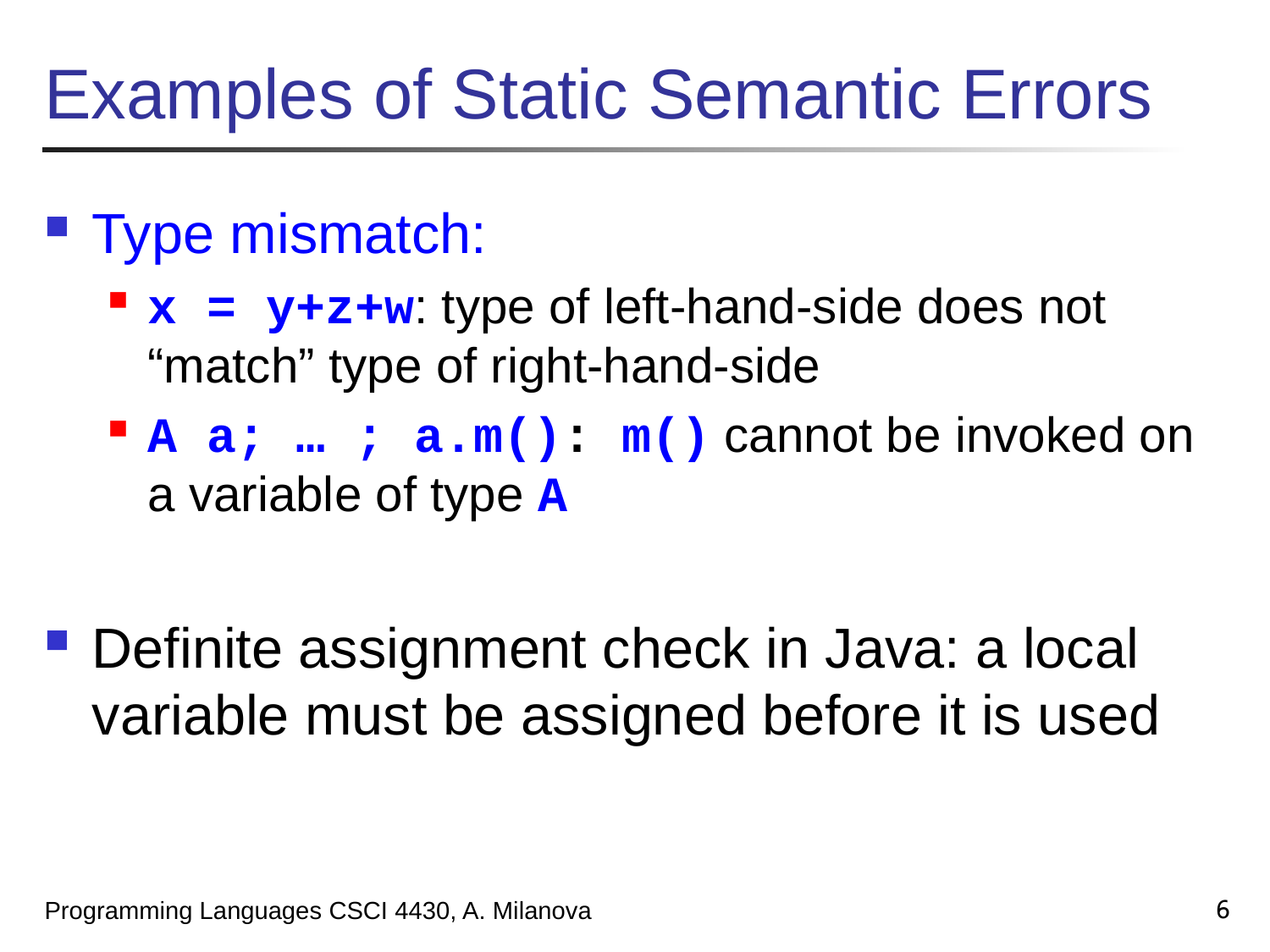

# Examples of Static Semantic Errors
Type mismatch:
x = y+z+w: type of left-hand-side does not “match” type of right-hand-side
A a; … ; a.m(): m() cannot be invoked on a variable of type A

Definite assignment check in Java: a local variable must be assigned before it is used
6
Programming Languages CSCI 4430, A. Milanova